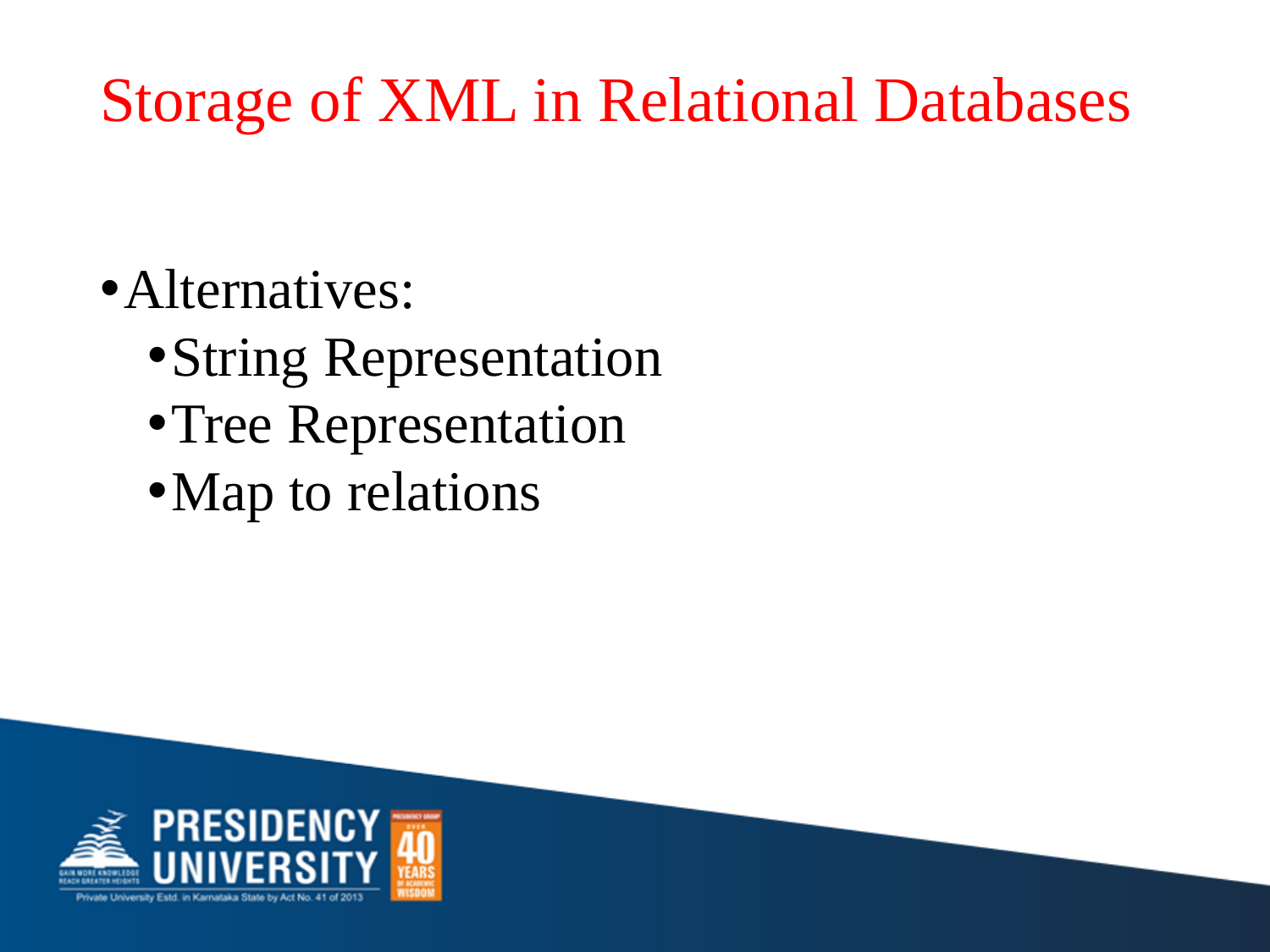

# Storage of XML in Relational Databases
Alternatives:
String Representation
Tree Representation
Map to relations